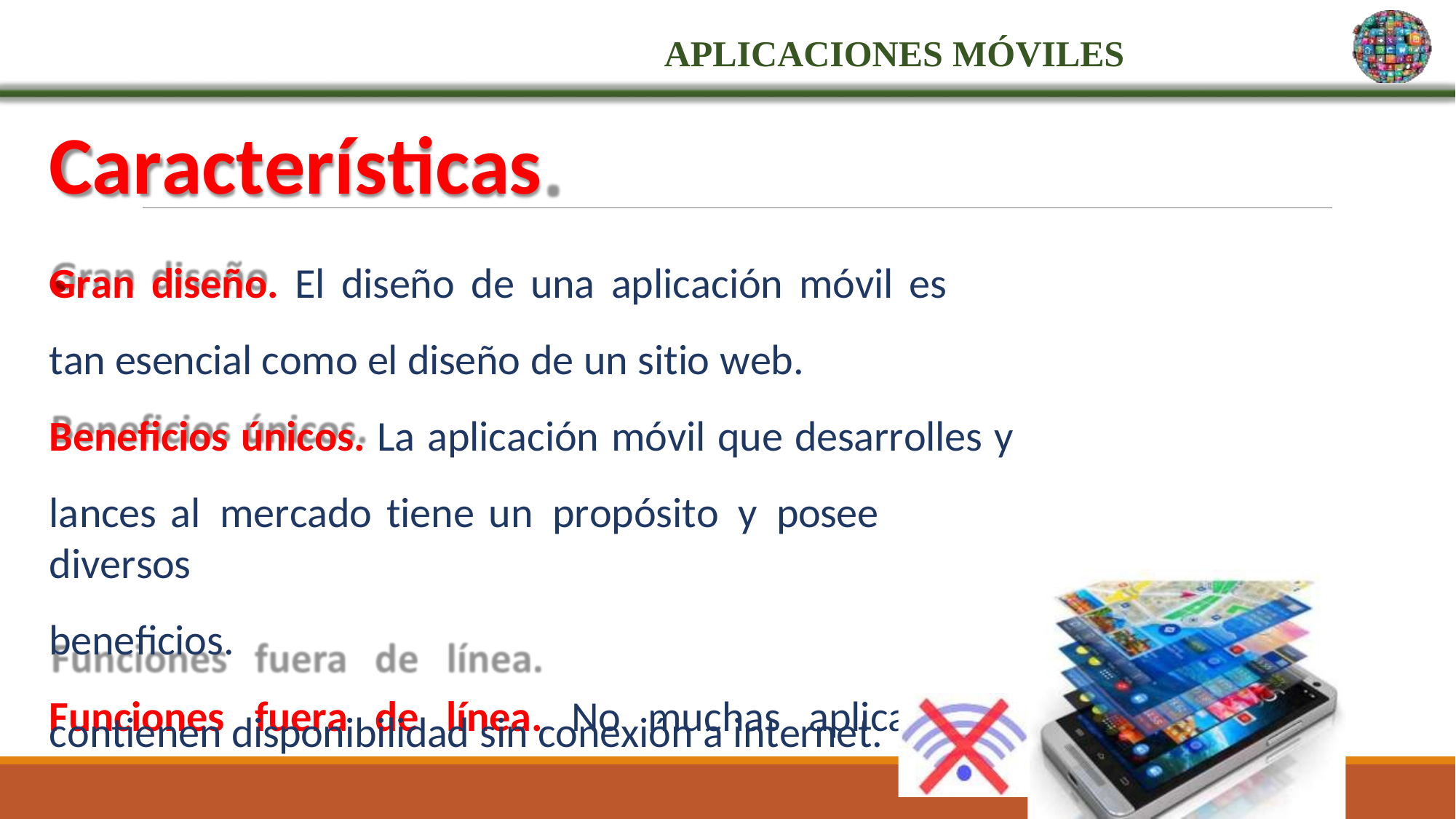

APLICACIONES MÓVILES

Características.
Gran	diseño.	El	diseño	de	una	aplicación	móvil	es	tan esencial como el diseño de un sitio web.
Beneficios únicos. La aplicación móvil que desarrolles y
lances al  mercado tiene un  propósito  y  posee  diversos
beneficios.
Funciones	fuera	de	línea.	No	muchas	aplicaciones

contienen disponibilidad sin conexión a internet.